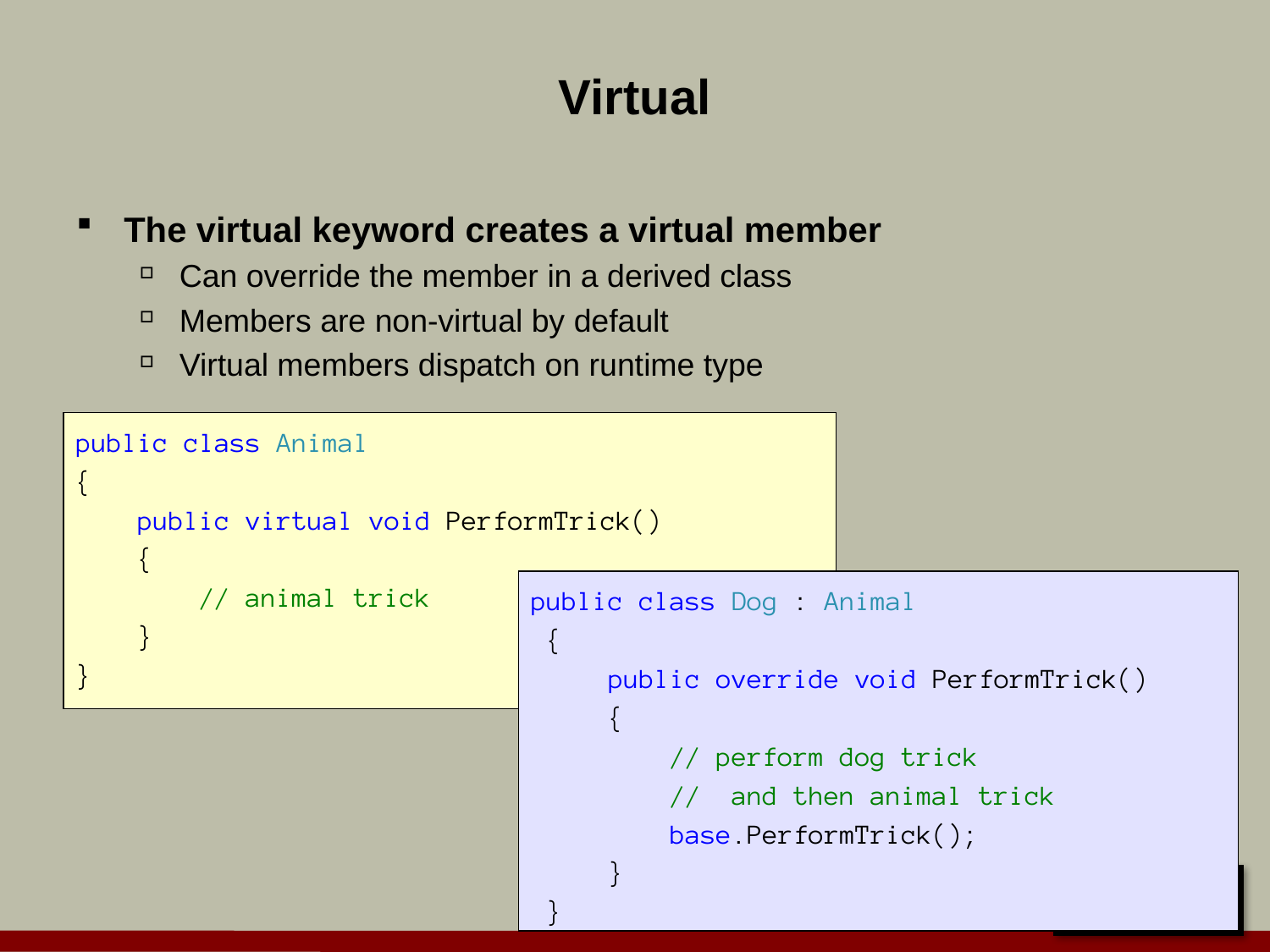

# Virtual
The virtual keyword creates a virtual member
Can override the member in a derived class
Members are non-virtual by default
Virtual members dispatch on runtime type
public class Animal
{
    public virtual void PerformTrick()
    {
        // animal trick
    }
}

public class Dog : Animal
 {
     public override void PerformTrick()
     {
         // perform dog trick
         //  and then animal trick
         base.PerformTrick();
     }
 }